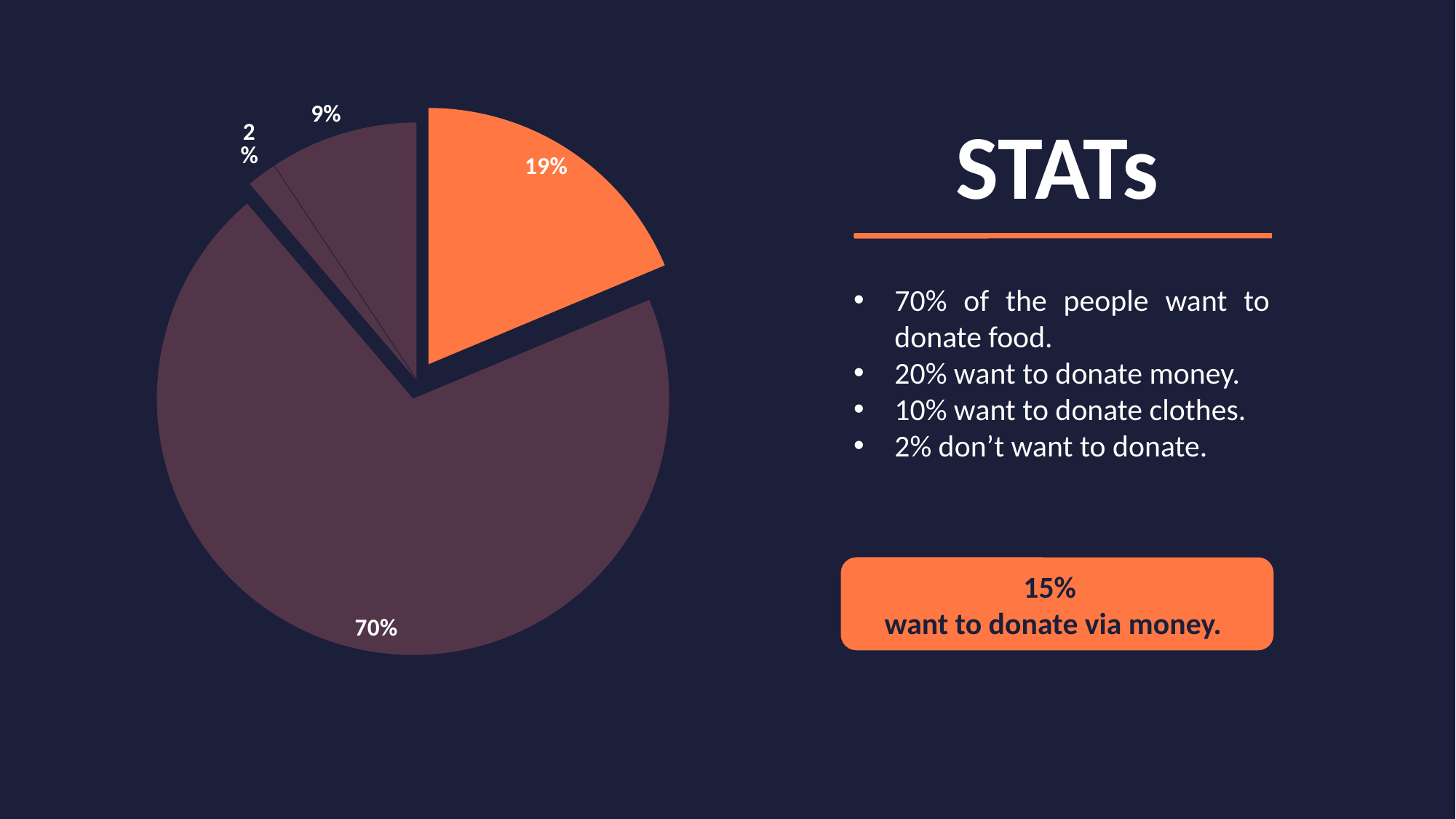

### Chart

| Category | Sales |
|---|---|
| Money | 0.2 |
| Food | 0.75 |
| Nothing | 0.02 |
| Other stuff | 0.1 |
STATs

70% of the people want to donate food.
20% want to donate money.
10% want to donate clothes.
2% don’t want to donate.

15%
want to donate via money.